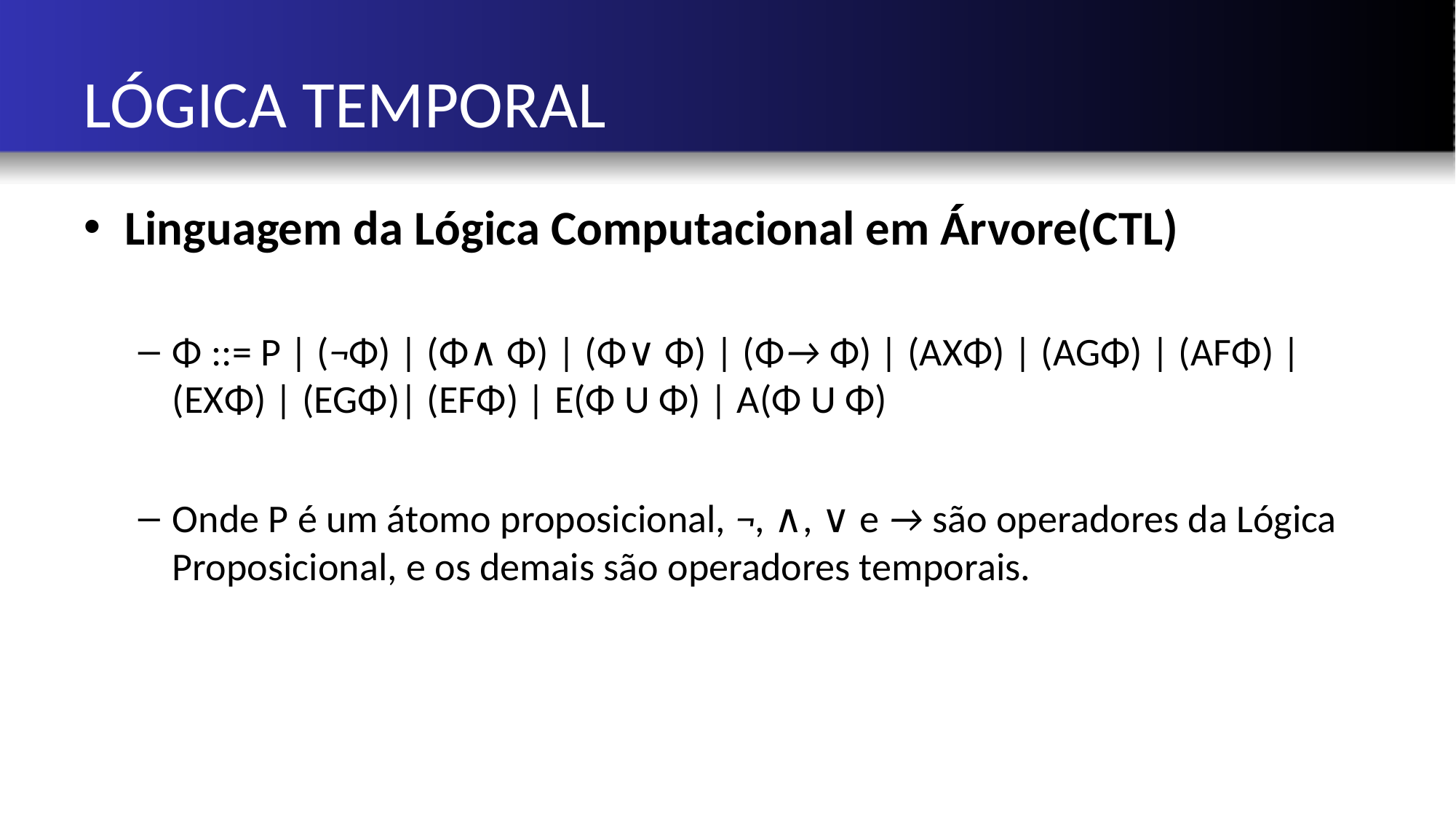

# LÓGICA TEMPORAL
Linguagem da Lógica Computacional em Árvore(CTL)

Φ ::= P | (¬Φ) | (Φ∧ Φ) | (Φ∨ Φ) | (Φ→ Φ) | (AXΦ) | (AGΦ) | (AFΦ) | (EXΦ) | (EGΦ)| (EFΦ) | E(Φ U Φ) | A(Φ U Φ)

Onde P é um átomo proposicional, ¬, ∧, ∨ e → são operadores da Lógica Proposicional, e os demais são operadores temporais.